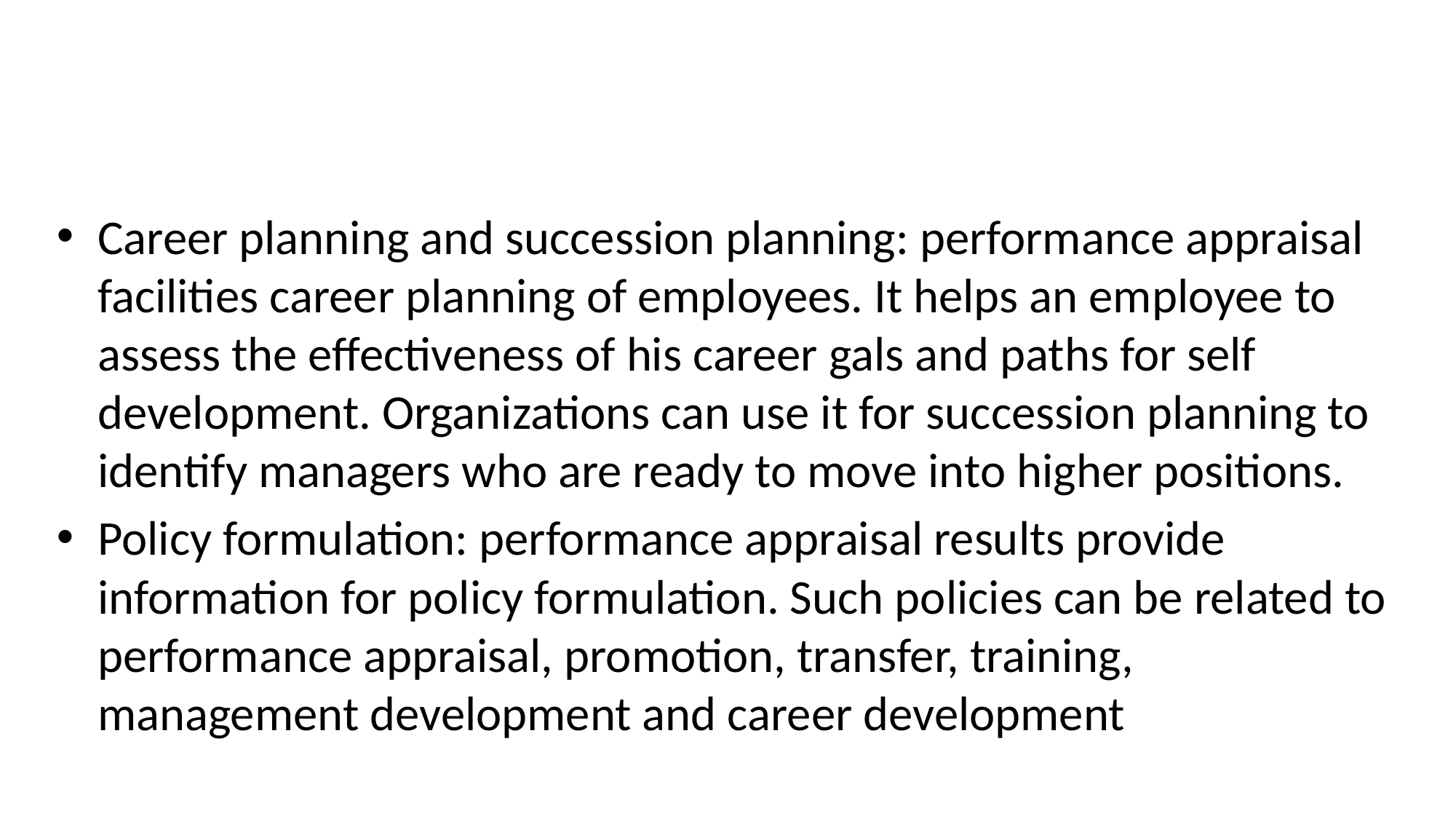

#
Career planning and succession planning: performance appraisal facilities career planning of employees. It helps an employee to assess the effectiveness of his career gals and paths for self development. Organizations can use it for succession planning to identify managers who are ready to move into higher positions.
Policy formulation: performance appraisal results provide information for policy formulation. Such policies can be related to performance appraisal, promotion, transfer, training, management development and career development